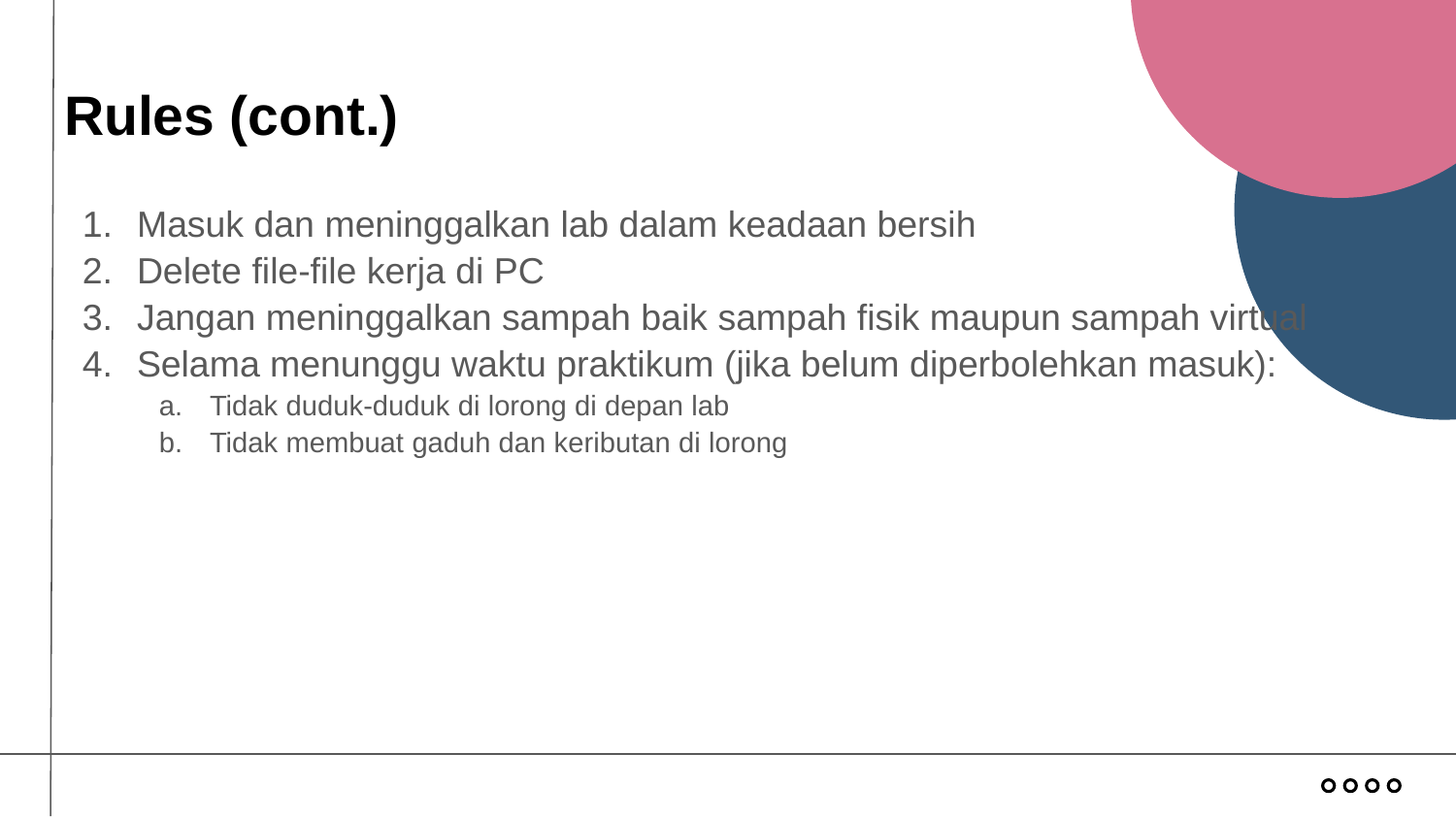

# Rules (cont.)
Masuk dan meninggalkan lab dalam keadaan bersih
Delete file-file kerja di PC
Jangan meninggalkan sampah baik sampah fisik maupun sampah virtual
Selama menunggu waktu praktikum (jika belum diperbolehkan masuk):
Tidak duduk-duduk di lorong di depan lab
Tidak membuat gaduh dan keributan di lorong